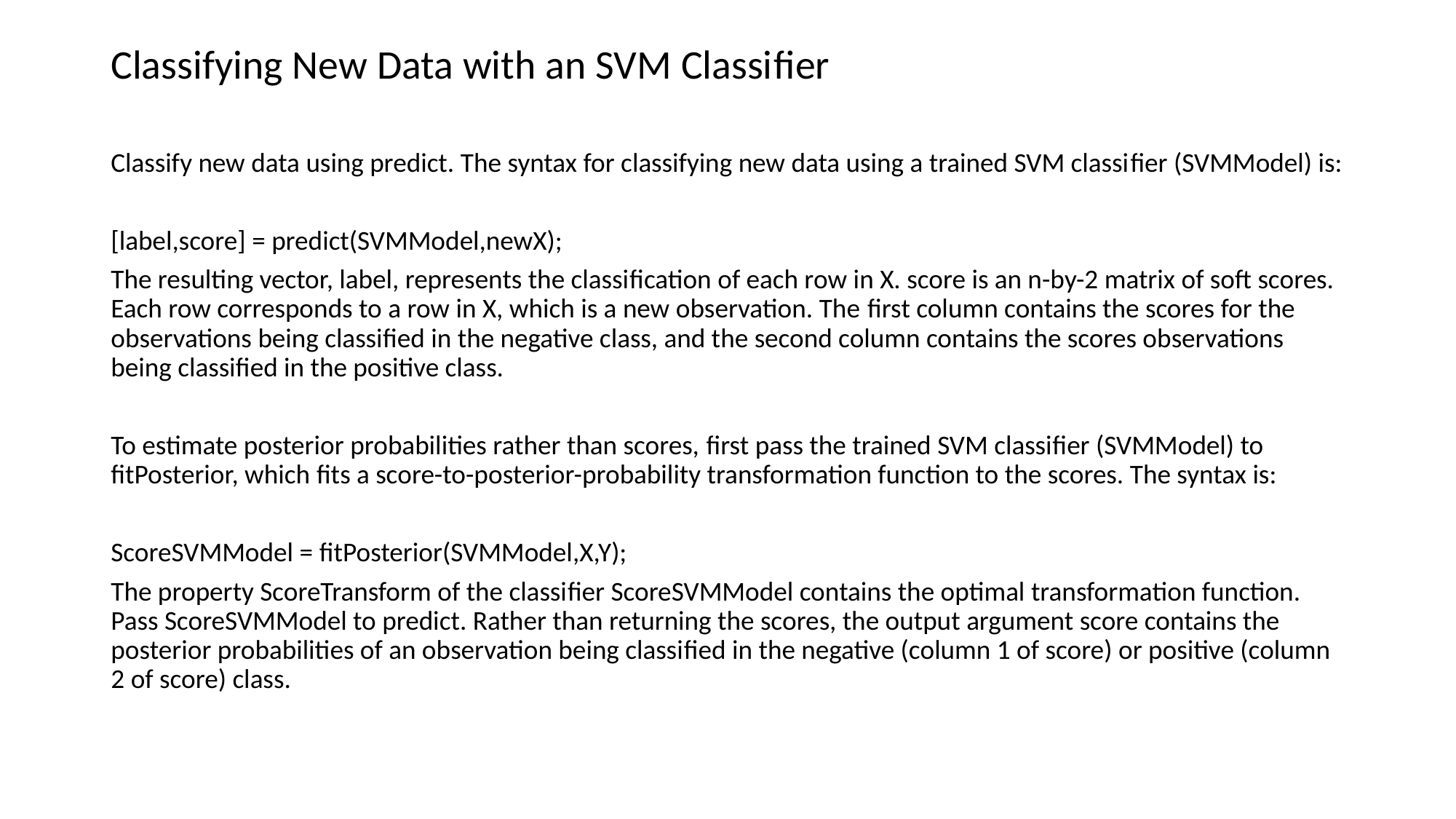

# Classifying New Data with an SVM Classifier
Classify new data using predict. The syntax for classifying new data using a trained SVM classifier (SVMModel) is:

[label,score] = predict(SVMModel,newX);
The resulting vector, label, represents the classification of each row in X. score is an n-by-2 matrix of soft scores. Each row corresponds to a row in X, which is a new observation. The first column contains the scores for the observations being classified in the negative class, and the second column contains the scores observations being classified in the positive class.

To estimate posterior probabilities rather than scores, first pass the trained SVM classifier (SVMModel) to fitPosterior, which fits a score-to-posterior-probability transformation function to the scores. The syntax is:

ScoreSVMModel = fitPosterior(SVMModel,X,Y);
The property ScoreTransform of the classifier ScoreSVMModel contains the optimal transformation function. Pass ScoreSVMModel to predict. Rather than returning the scores, the output argument score contains the posterior probabilities of an observation being classified in the negative (column 1 of score) or positive (column 2 of score) class.